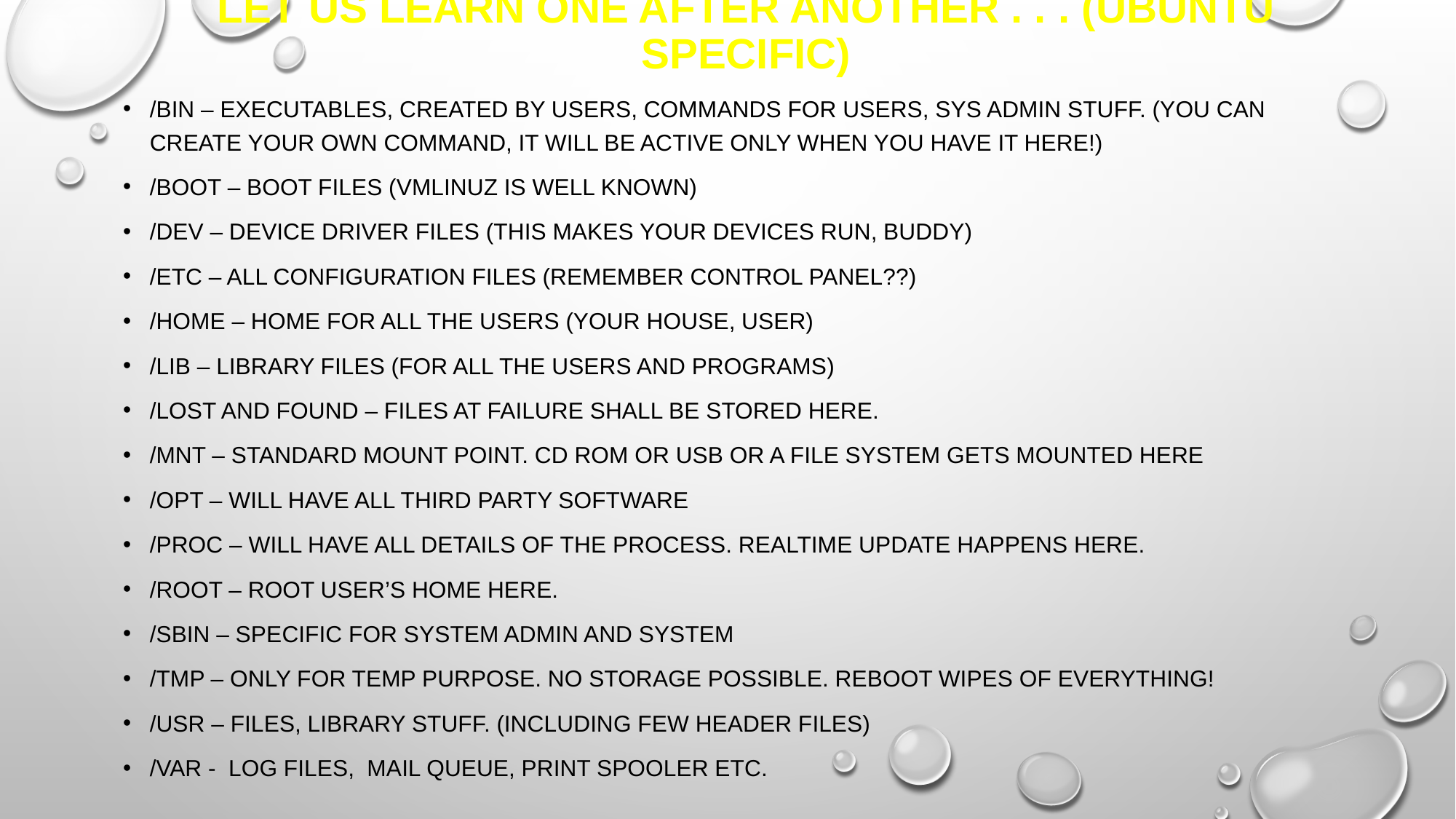

# LET US LEARN ONE AFTER ANOTHER . . . (UBUNTU SPECIFIC)
/BIN – EXECUTABLES, CREATED BY USERS, COMMANDS FOR USERS, SYS ADMIN STUFF. (YOU CAN CREATE YOUR OWN COMMAND, IT WILL BE ACTIVE ONLY WHEN YOU HAVE IT HERE!)
/BOOT – BOOT FILES (VMLINUZ IS WELL KNOWN)
/DEV – DEVICE DRIVER FILES (THIS MAKES YOUR DEVICES RUN, BUDDY)
/ETC – ALL CONFIGURATION FILES (REMEMBER CONTROL PANEL??)
/HOME – HOME FOR ALL THE USERS (YOUR HOUSE, USER)
/LIB – Library files (for all the users and programs)
/LOST and FOUND – FILES at failure shall be stored here.
/mnt – standard mount point. Cd rom or usb or a file system gets mounted here
/OPT – will have all third party software
/proc – will have all details of the process. Realtime update happens here.
/ROOT – Root user’s home here.
/SBIN – SPECIFIC FOR SYSTEM ADMIN and SYSTEM
/tmp – only for temp purpose. No storage possible. Reboot wipes of everything!
/USR – FILES, Library stuff. (Including few header files)
/VAR -  log files,  mail queue, print spooler etc.